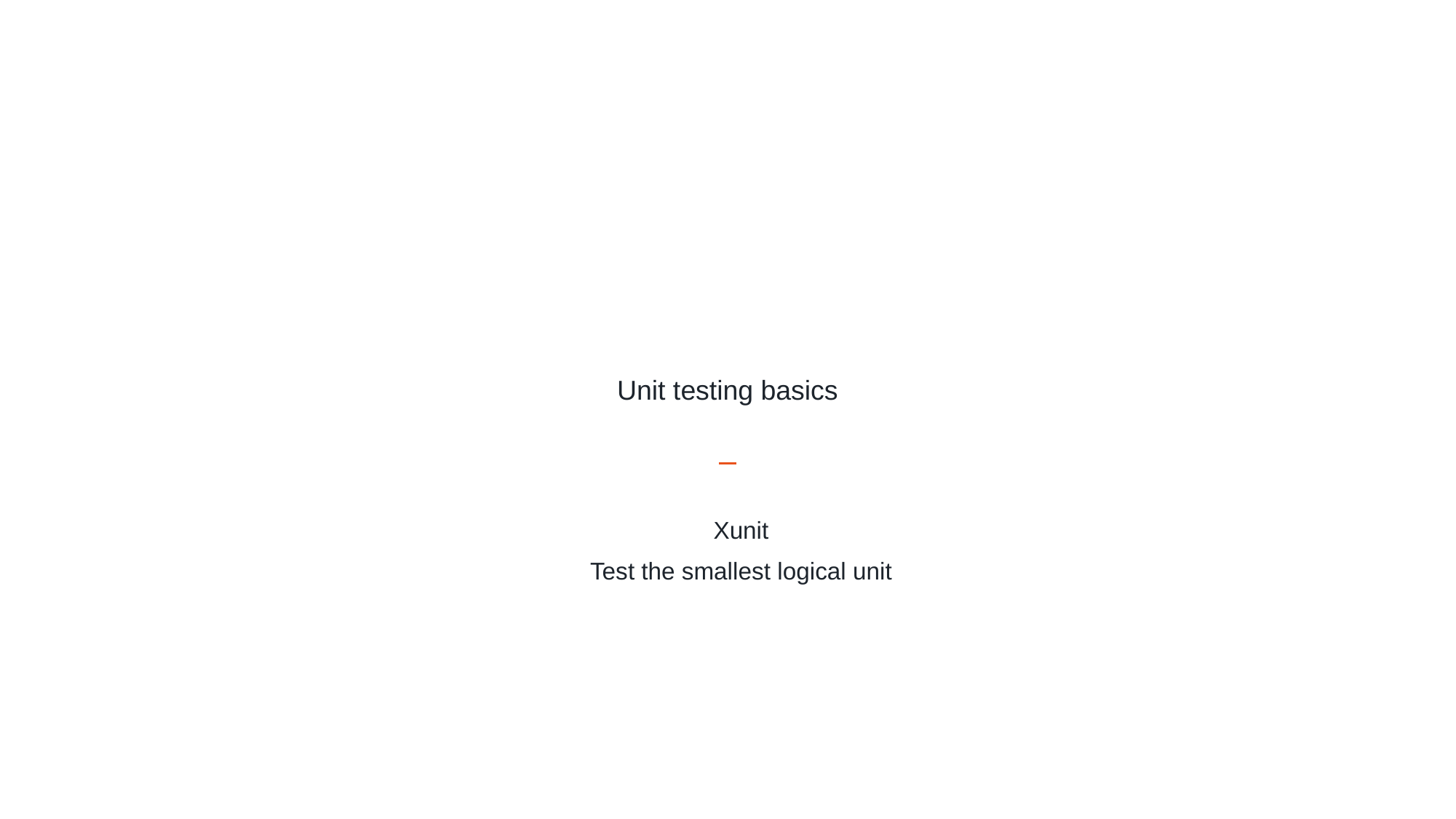

# Unit testing basics
Xunit
Test the smallest logical unit